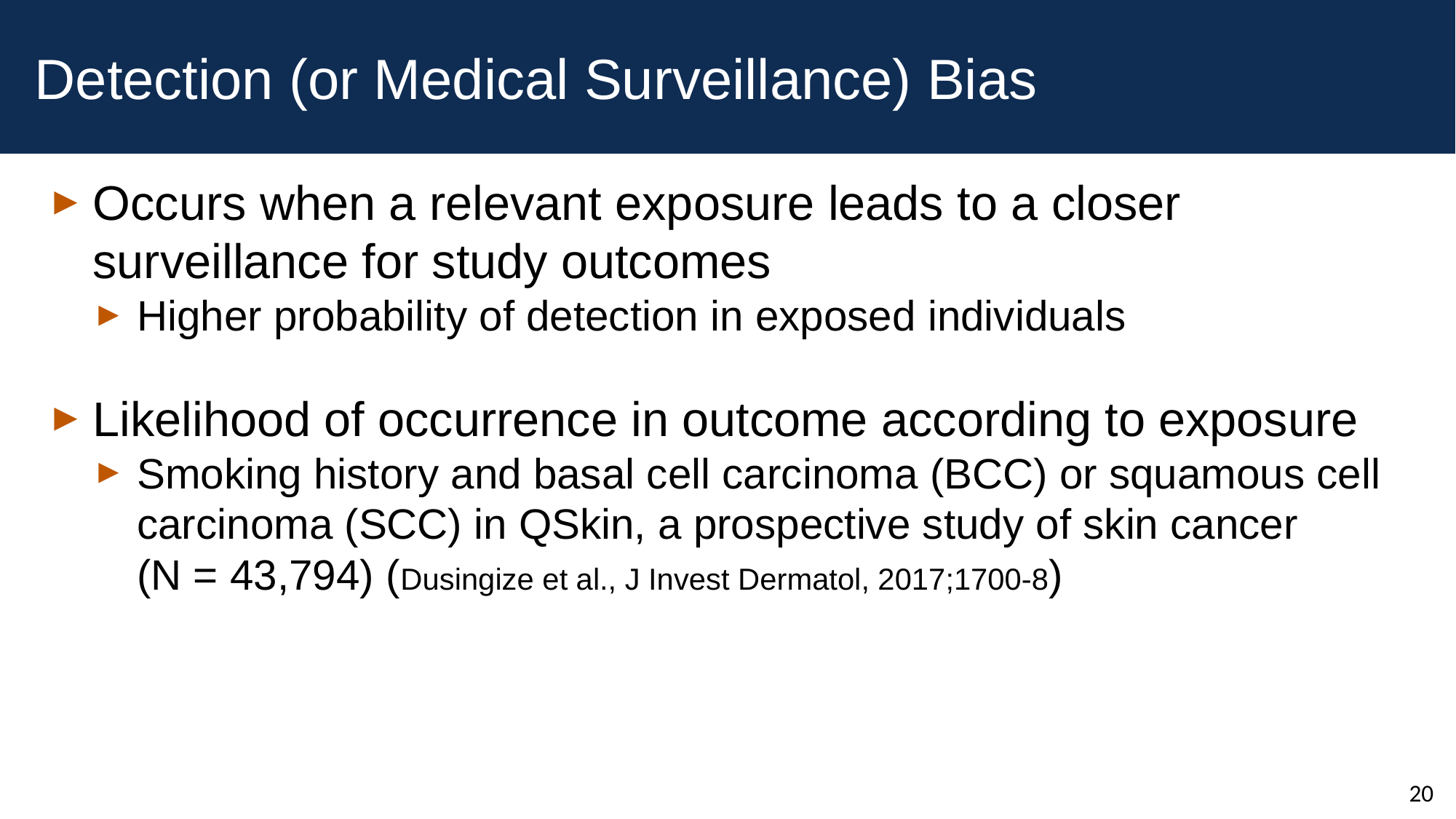

# Detection (or Medical Surveillance) Bias
Occurs when a relevant exposure leads to a closer surveillance for study outcomes
Higher probability of detection in exposed individuals
Likelihood of occurrence in outcome according to exposure
Smoking history and basal cell carcinoma (BCC) or squamous cell carcinoma (SCC) in QSkin, a prospective study of skin cancer (N = 43,794) (Dusingize et al., J Invest Dermatol, 2017;1700-8)